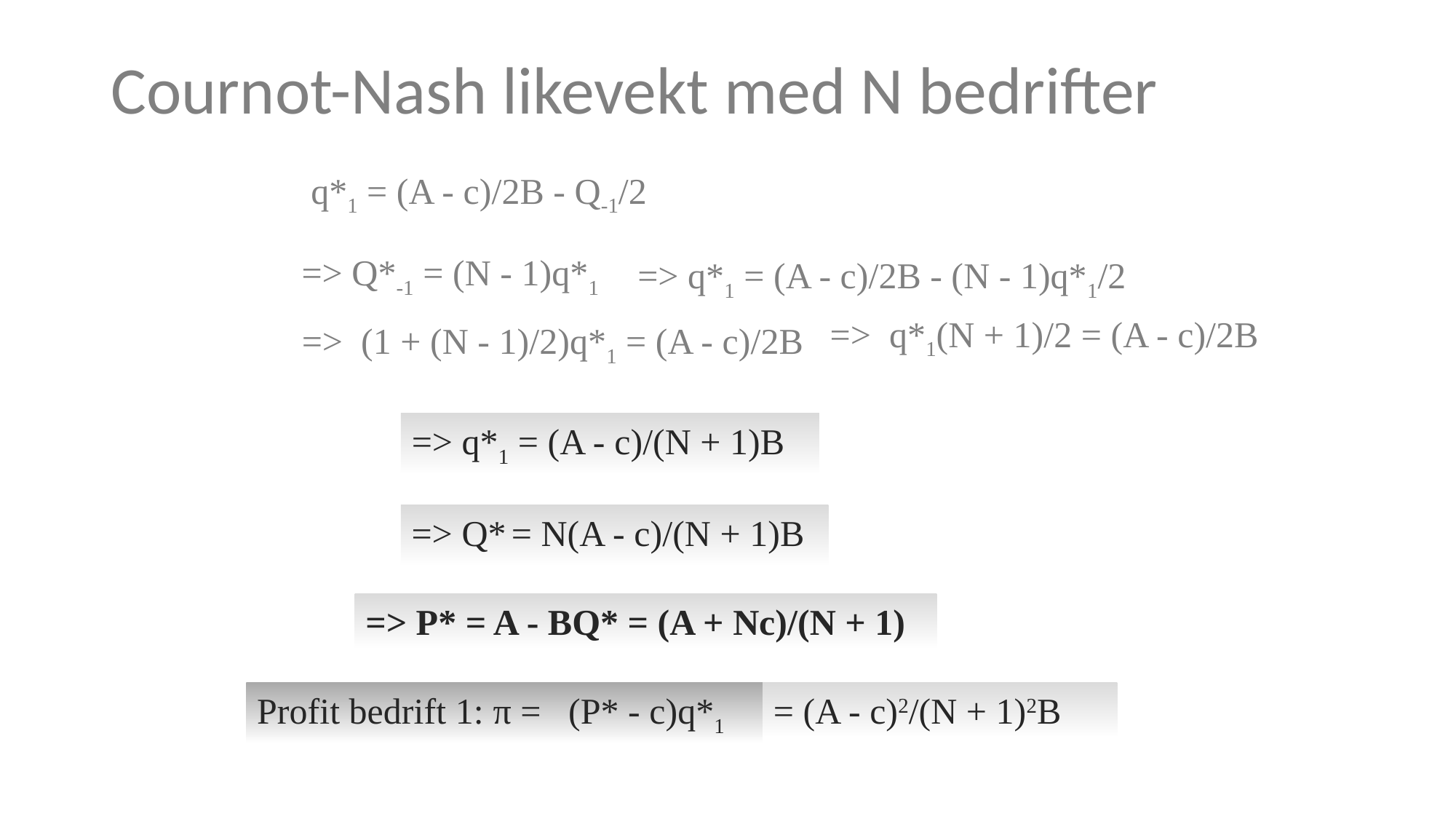

# Cournot-Nash likevekt med N bedrifter
q*1 = (A - c)/2B - Q-1/2
=> Q*-1 = (N - 1)q*1
=> q*1 = (A - c)/2B - (N - 1)q*1/2
=>  q*1(N + 1)/2 = (A - c)/2B
=>  (1 + (N - 1)/2)q*1 = (A - c)/2B
=> q*1 = (A - c)/(N + 1)B
=> Q* = N(A - c)/(N + 1)B
=> P* = A - BQ* = (A + Nc)/(N + 1)
Profit bedrift 1: π =   (P* - c)q*1
= (A - c)2/(N + 1)2B